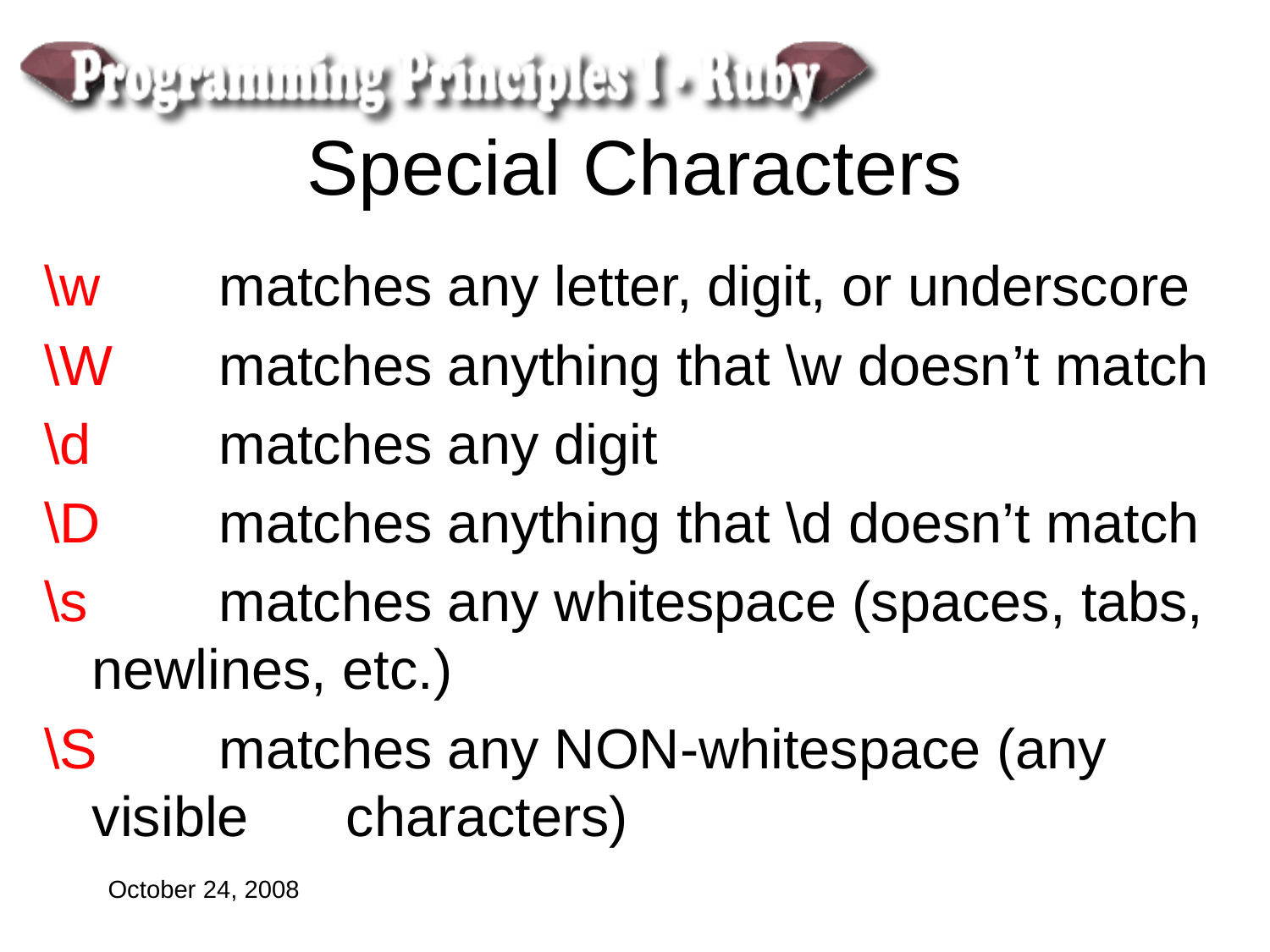

# Special Characters
\w	matches any letter, digit, or underscore
\W	matches anything that \w doesn’t match
\d  	matches any digit
\D	matches anything that \d doesn’t match
\s		matches any whitespace (spaces, tabs, 	newlines, etc.)
\S	matches any NON-whitespace (any visible 	characters)
October 24, 2008